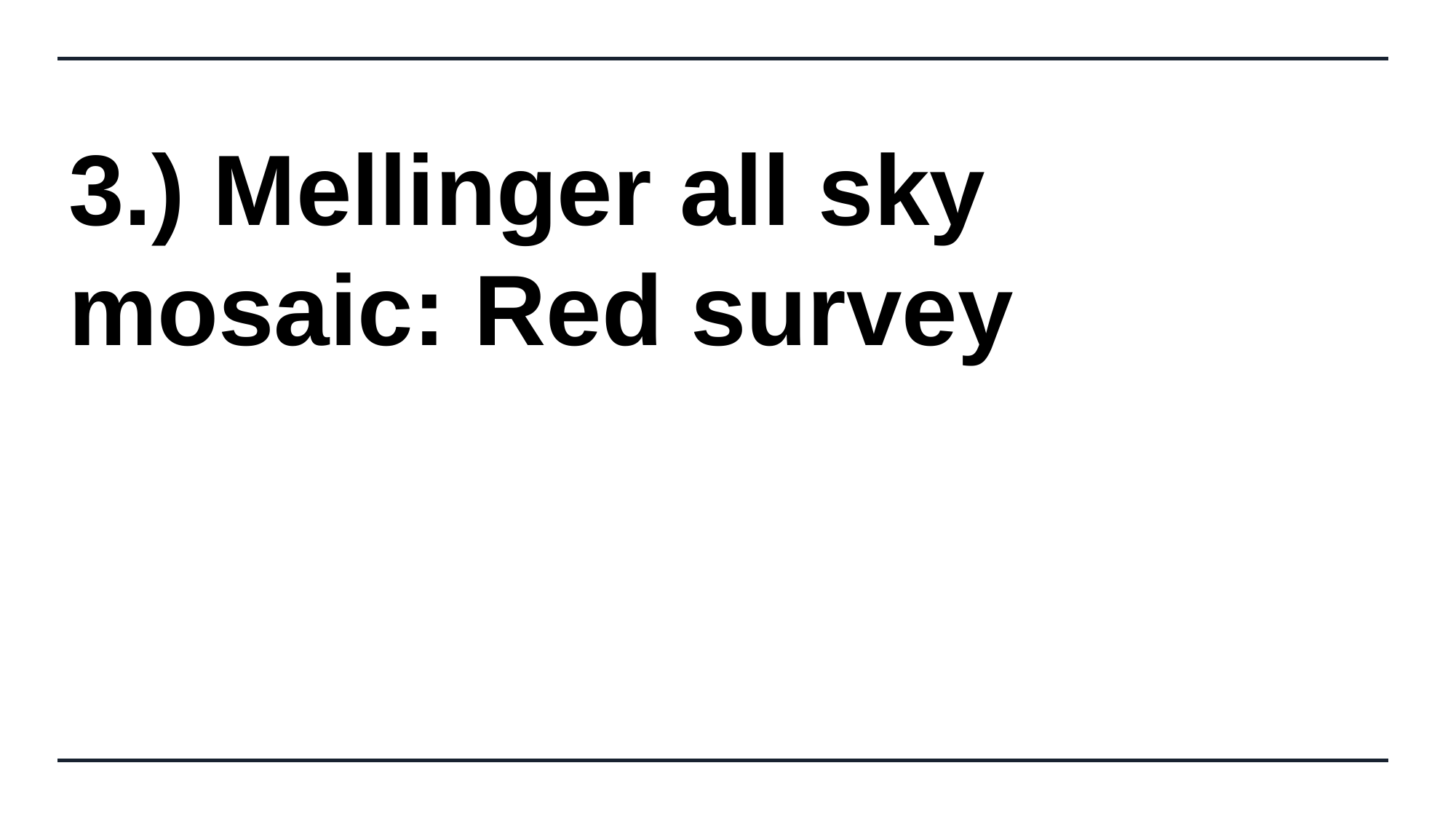

# 3.) Mellinger all sky mosaic: Red survey